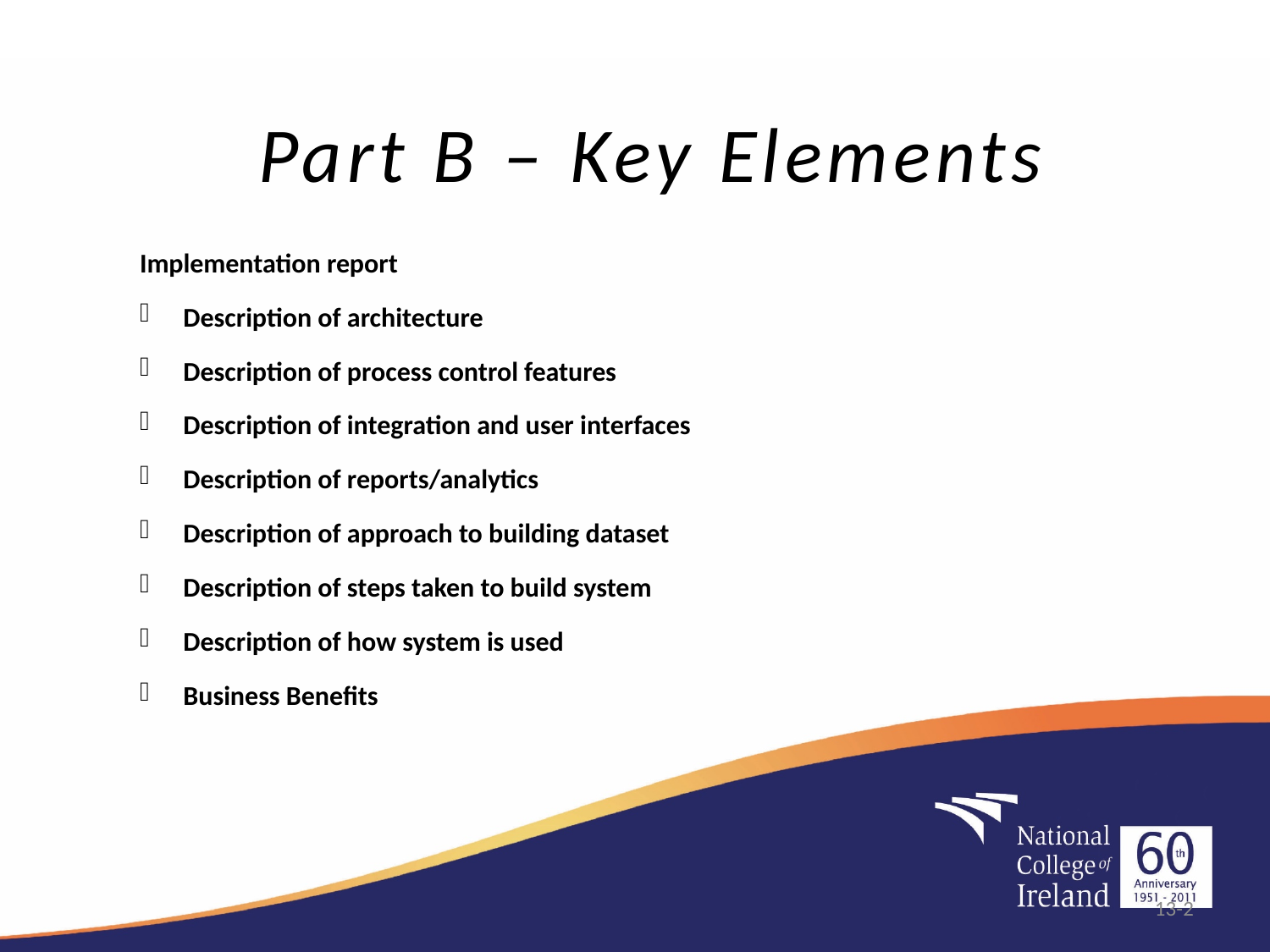

# Part B – Key Elements
Implementation report
Description of architecture
Description of process control features
Description of integration and user interfaces
Description of reports/analytics
Description of approach to building dataset
Description of steps taken to build system
Description of how system is used
Business Benefits
13-2